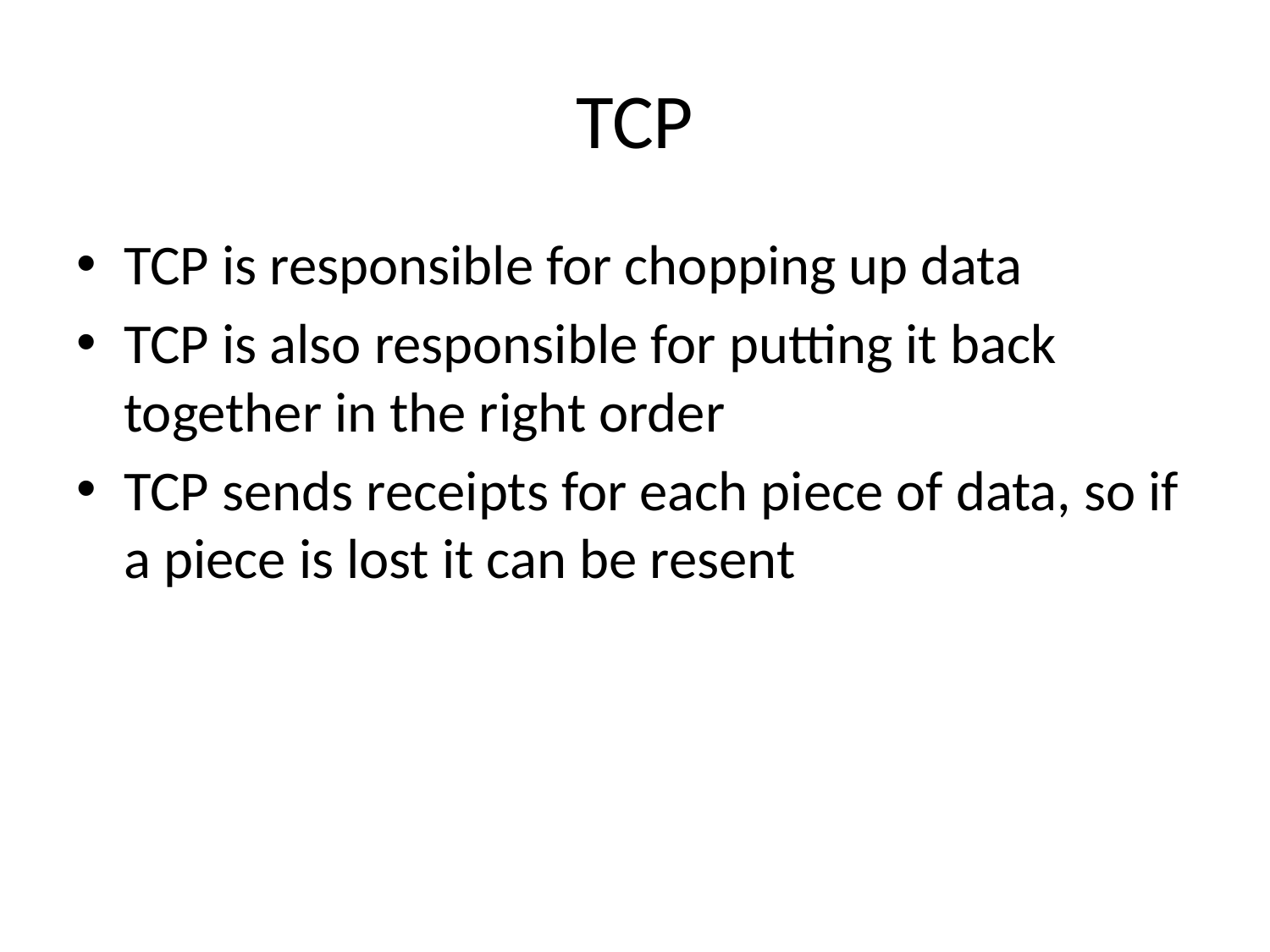

# TCP
TCP is responsible for chopping up data
TCP is also responsible for putting it back together in the right order
TCP sends receipts for each piece of data, so if a piece is lost it can be resent